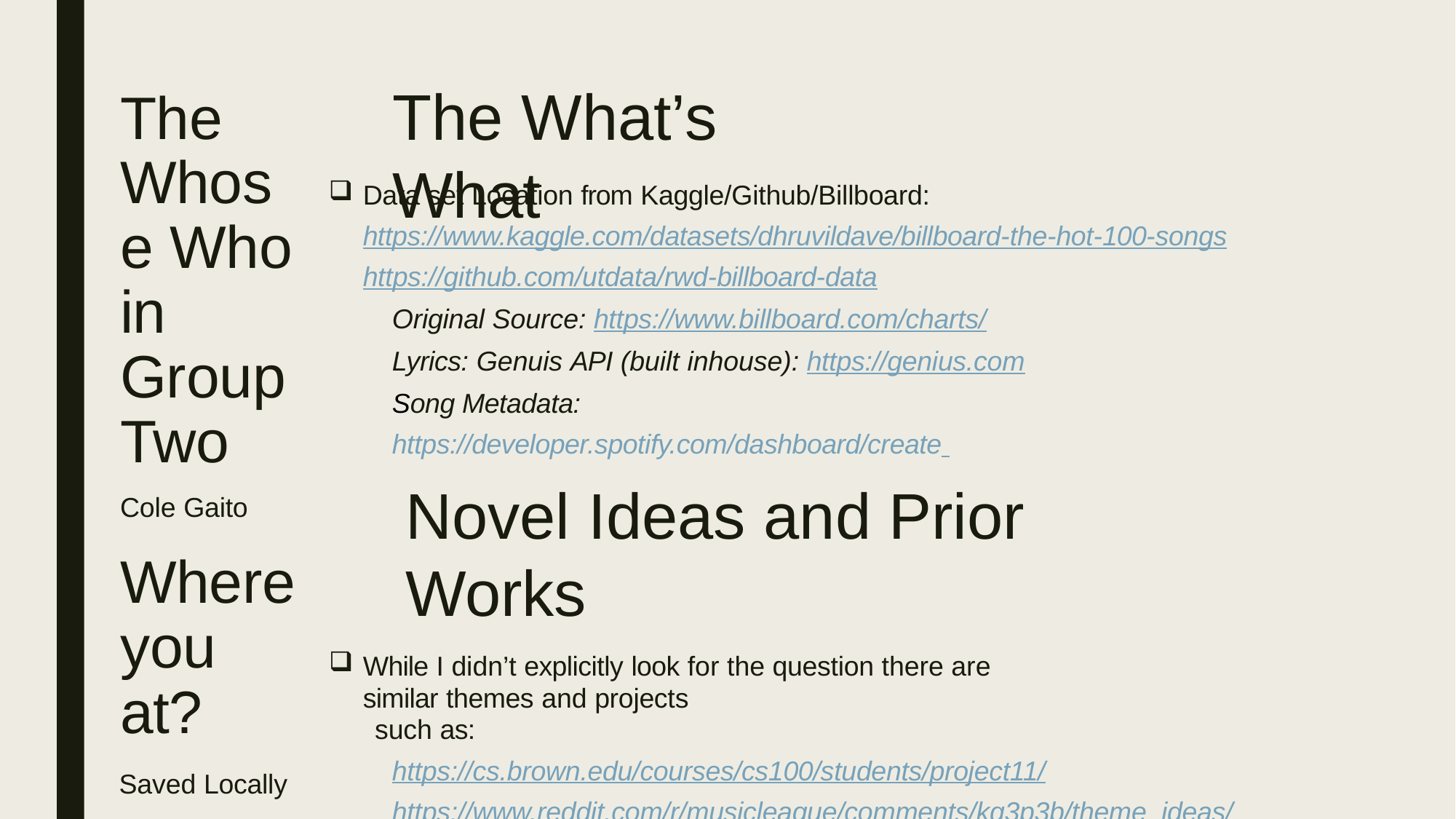

# The What’s What
The Whose Who in Group Two
Cole Gaito
Where you at?
Saved Locally
Data set Location from Kaggle/Github/Billboard: 	https://www.kaggle.com/datasets/dhruvildave/billboard-the-hot-100-songs 	https://github.com/utdata/rwd-billboard-data
Original Source: https://www.billboard.com/charts/
Lyrics: Genuis API (built inhouse): https://genius.com
Song Metadata: https://developer.spotify.com/dashboard/create
Novel Ideas and Prior Works
While I didn’t explicitly look for the question there are similar themes and projects
such as:
https://cs.brown.edu/courses/cs100/students/project11/ https://www.reddit.com/r/musicleague/comments/kq3p3b/theme_ideas/